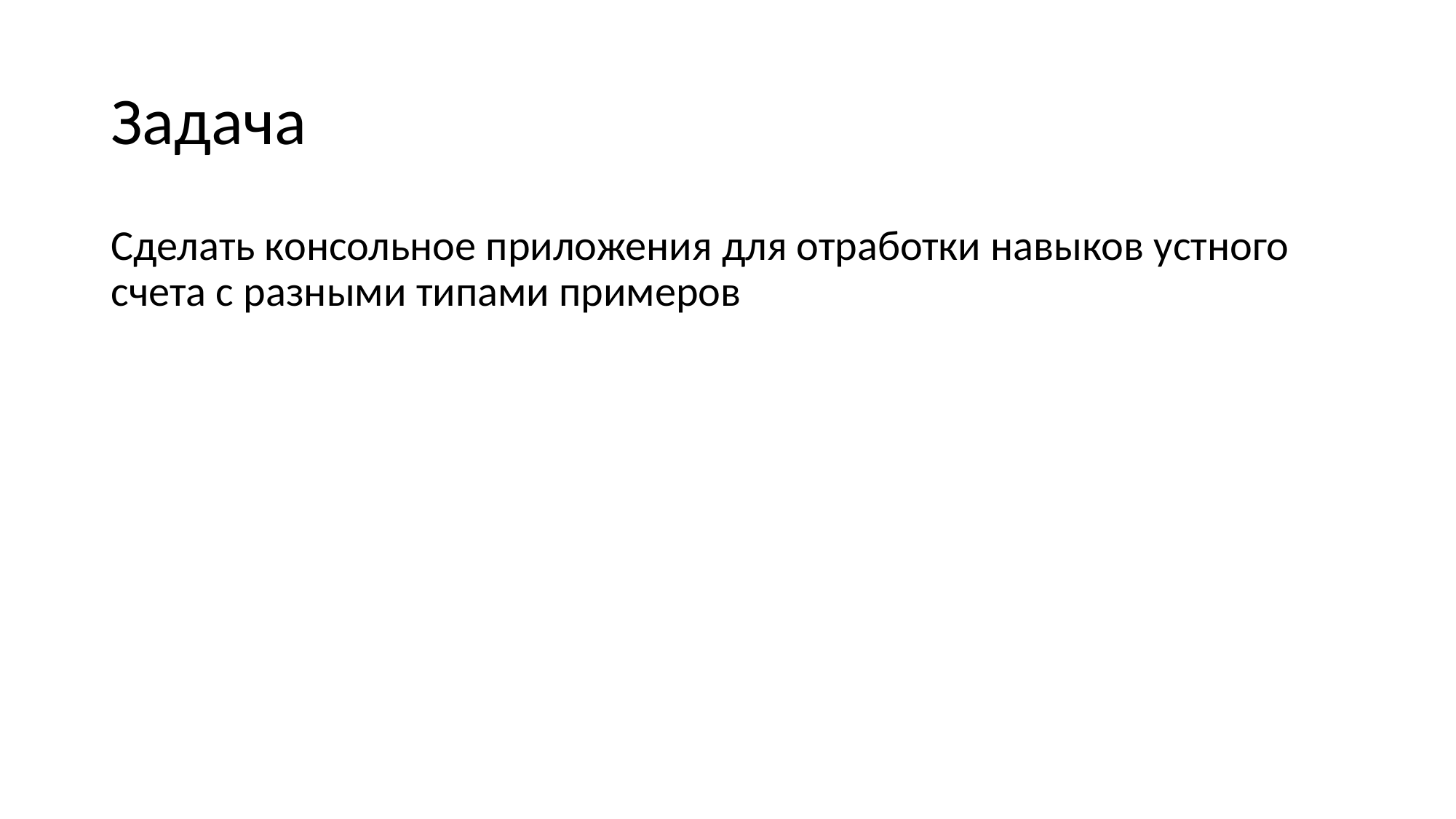

# Задача
Сделать консольное приложения для отработки навыков устного счета с разными типами примеров